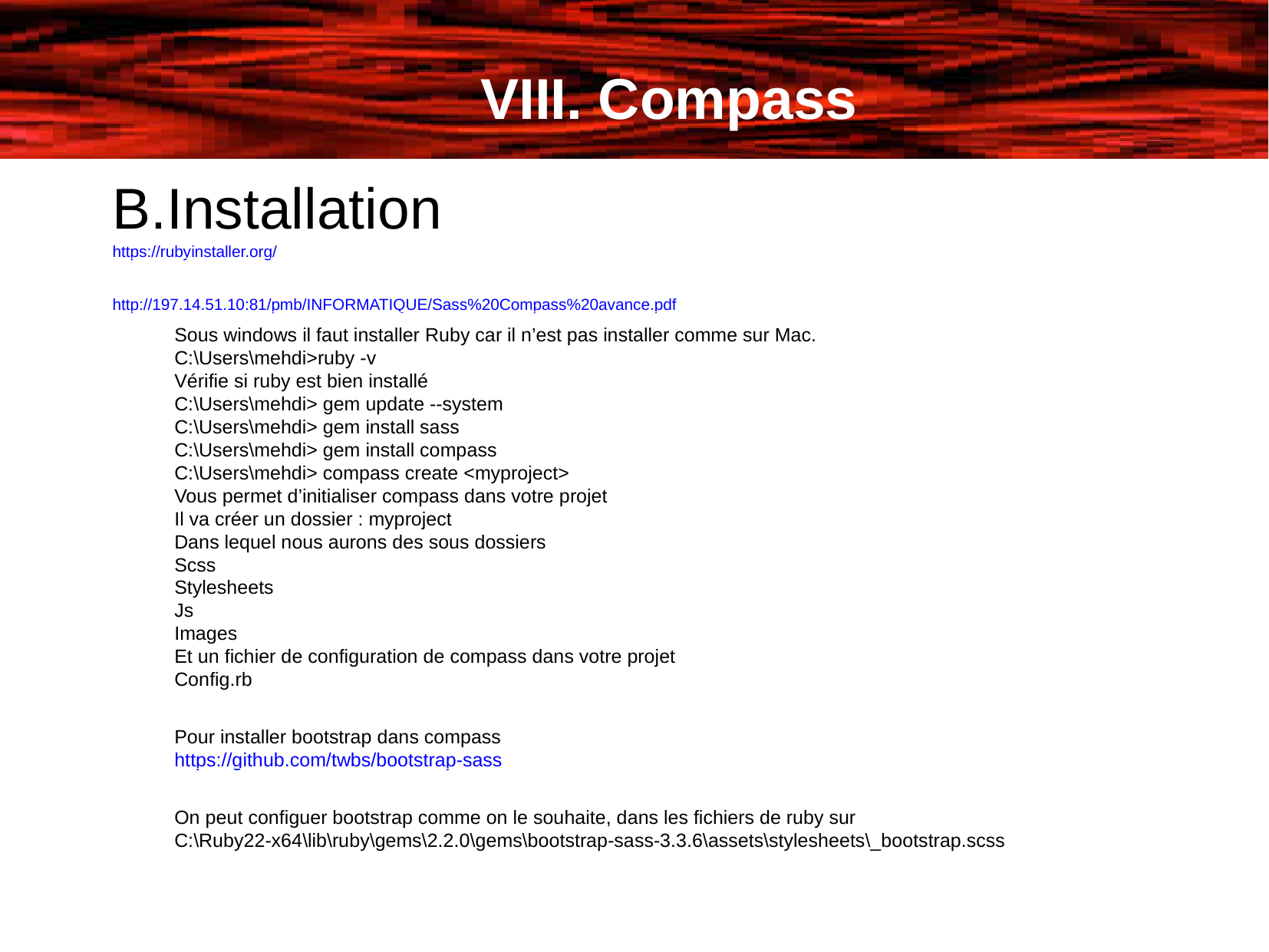

VIII. Compass
B.Installation
https://rubyinstaller.org/

http://197.14.51.10:81/pmb/INFORMATIQUE/Sass%20Compass%20avance.pdf

Sous windows il faut installer Ruby car il n’est pas installer comme sur Mac.
C:\Users\mehdi>ruby -v
Vérifie si ruby est bien installé
C:\Users\mehdi> gem update --system
C:\Users\mehdi> gem install sass
C:\Users\mehdi> gem install compass
C:\Users\mehdi> compass create <myproject>
Vous permet d’initialiser compass dans votre projet
Il va créer un dossier : myproject
Dans lequel nous aurons des sous dossiers
Scss
Stylesheets
Js
Images
Et un fichier de configuration de compass dans votre projet
Config.rb

Pour installer bootstrap dans compass
https://github.com/twbs/bootstrap-sass

On peut configuer bootstrap comme on le souhaite, dans les fichiers de ruby sur
C:\Ruby22-x64\lib\ruby\gems\2.2.0\gems\bootstrap-sass-3.3.6\assets\stylesheets\_bootstrap.scss